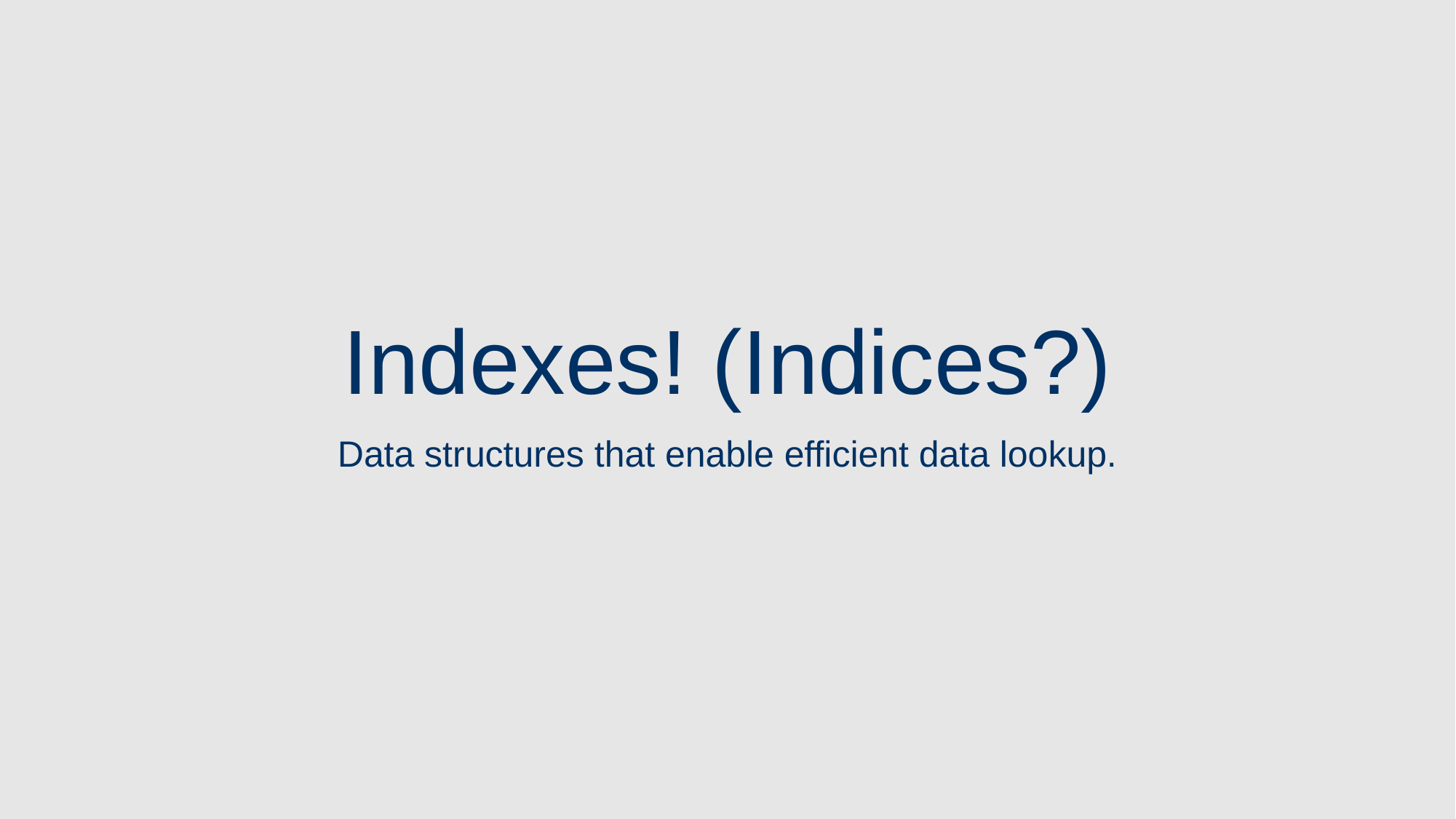

# Indexes! (Indices?)
Data structures that enable efficient data lookup.